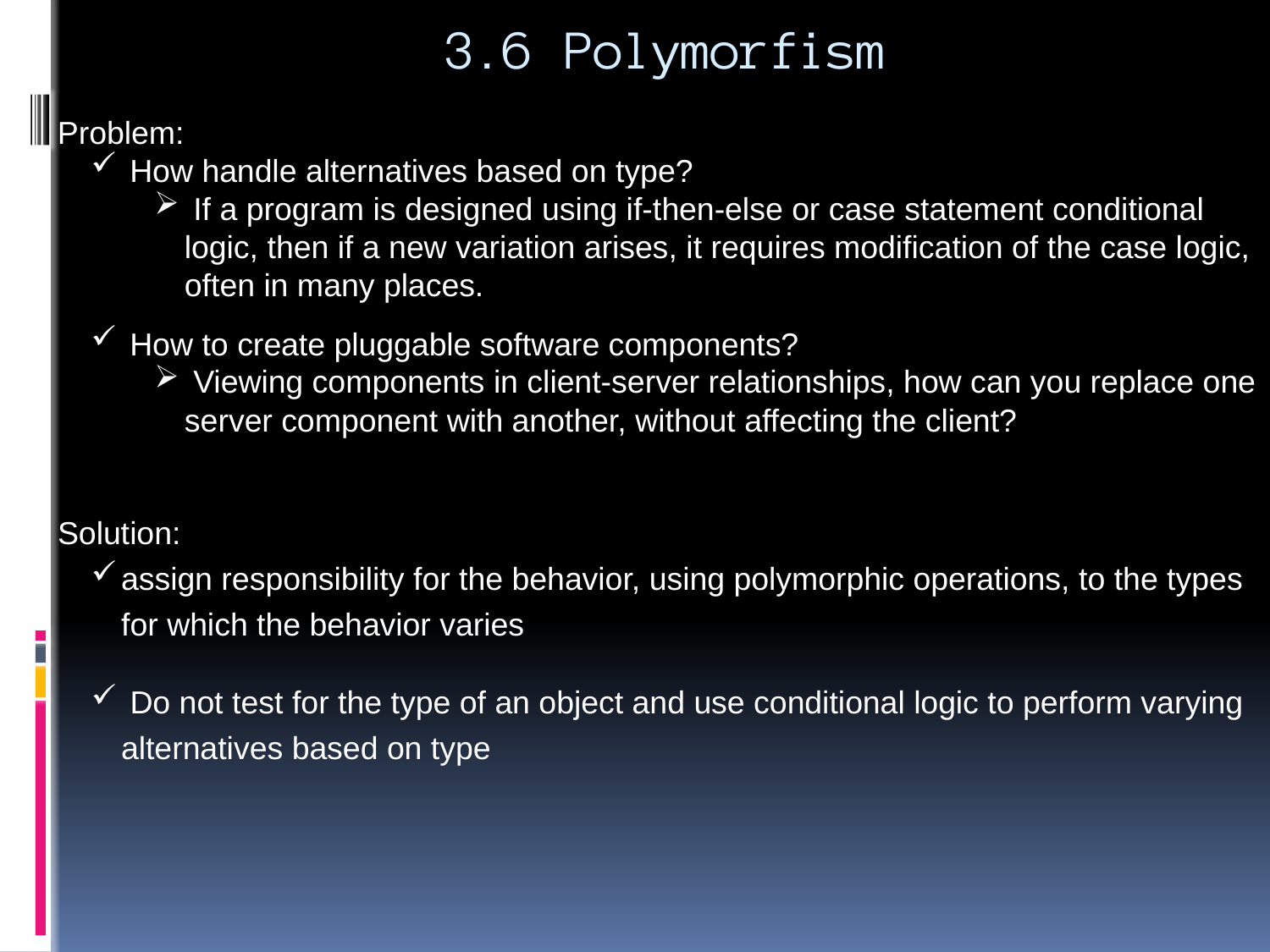

# 3.6 Polymorfism
Problem:
 How handle alternatives based on type?
 If a program is designed using if-then-else or case statement conditional logic, then if a new variation arises, it requires modification of the case logic, often in many places.
 How to create pluggable software components?
 Viewing components in client-server relationships, how can you replace one server component with another, without affecting the client?
Solution:
assign responsibility for the behavior, using polymorphic operations, to the types for which the behavior varies
 Do not test for the type of an object and use conditional logic to perform varying alternatives based on type